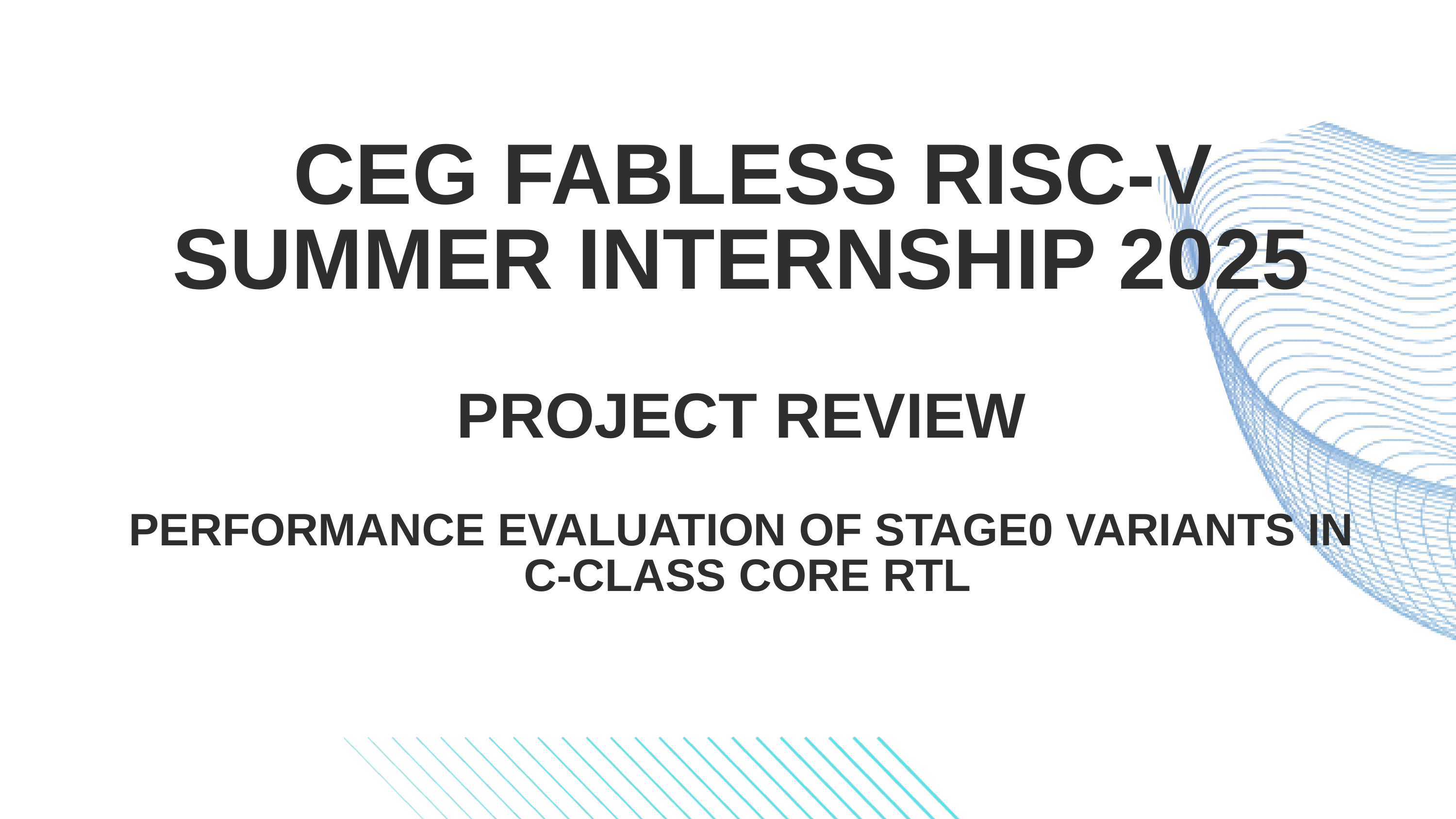

CEG FABLESS RISC-V SUMMER INTERNSHIP 2025
PROJECT REVIEW

PERFORMANCE EVALUATION OF STAGE0 VARIANTS IN
 C-CLASS CORE RTL